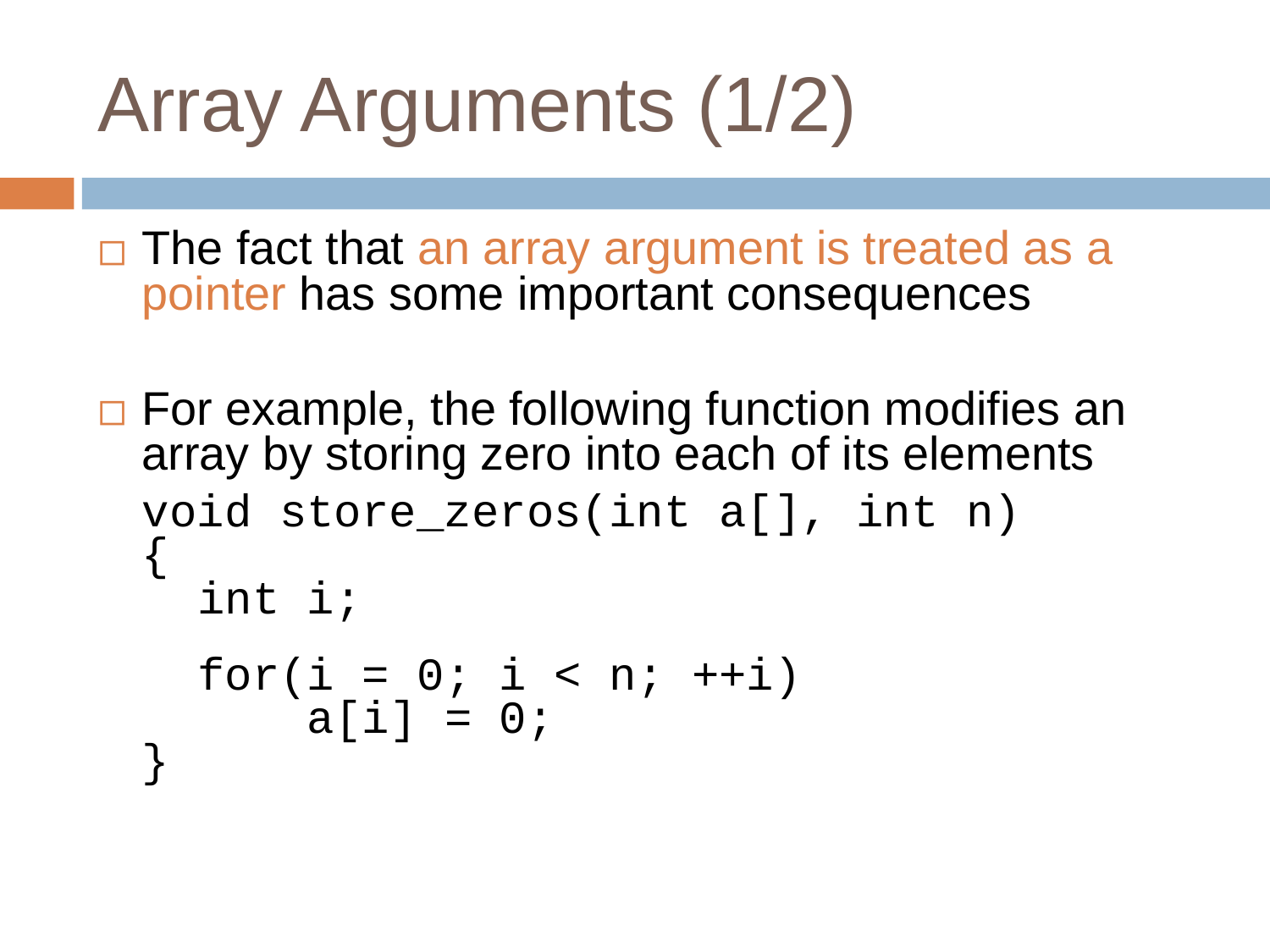

# Array Arguments (1/2)
The fact that an array argument is treated as a pointer has some important consequences

For example, the following function modifies an array by storing zero into each of its elements
	void store_zeros(int a[], int n)
	{
	  int i;

	  for(i = 0; i < n; ++i)
	      a[i] = 0;
	}